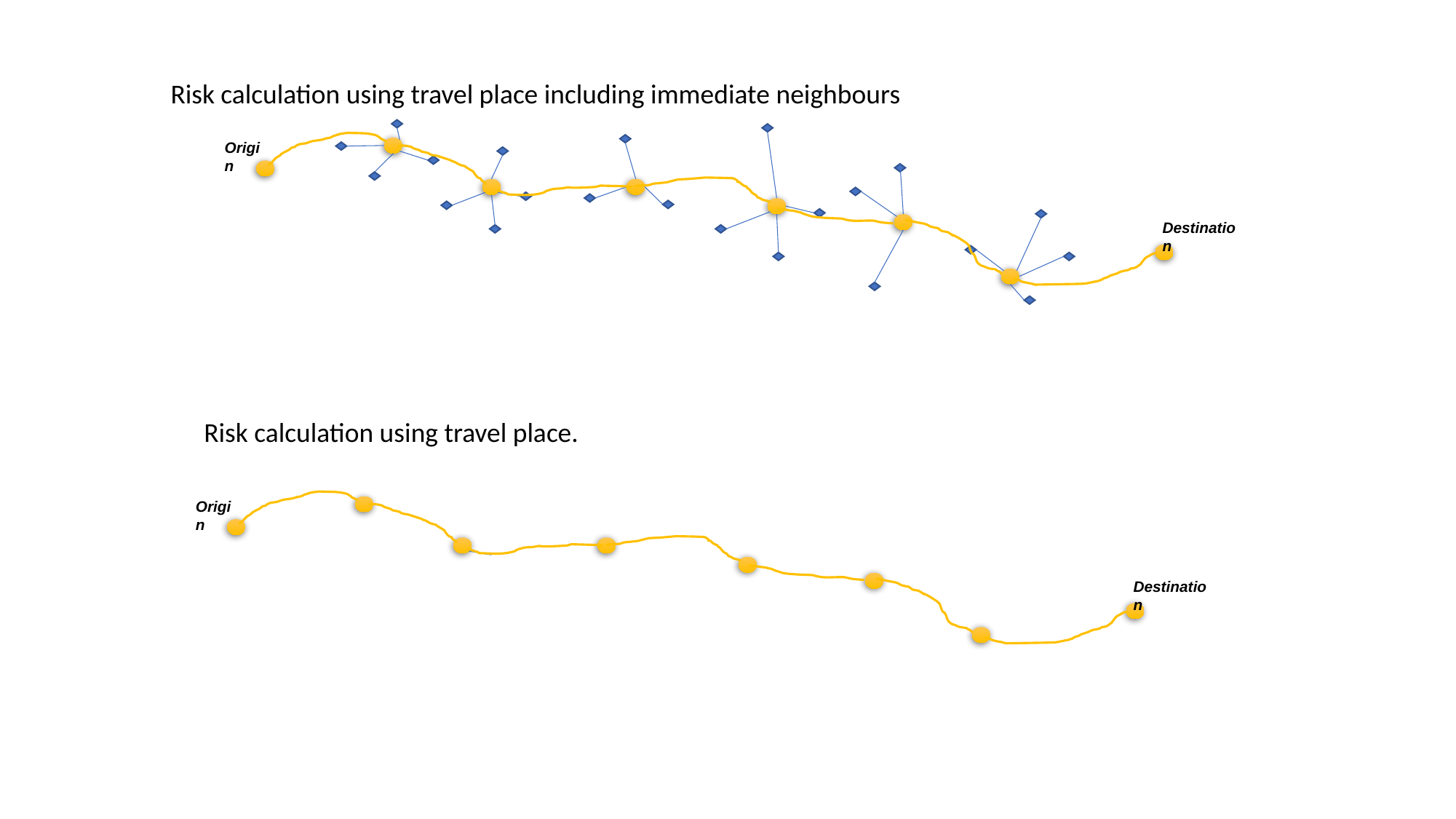

Risk calculation using travel place including immediate neighbours

Origin

Destination

Risk calculation using travel place.
Origin

Destination